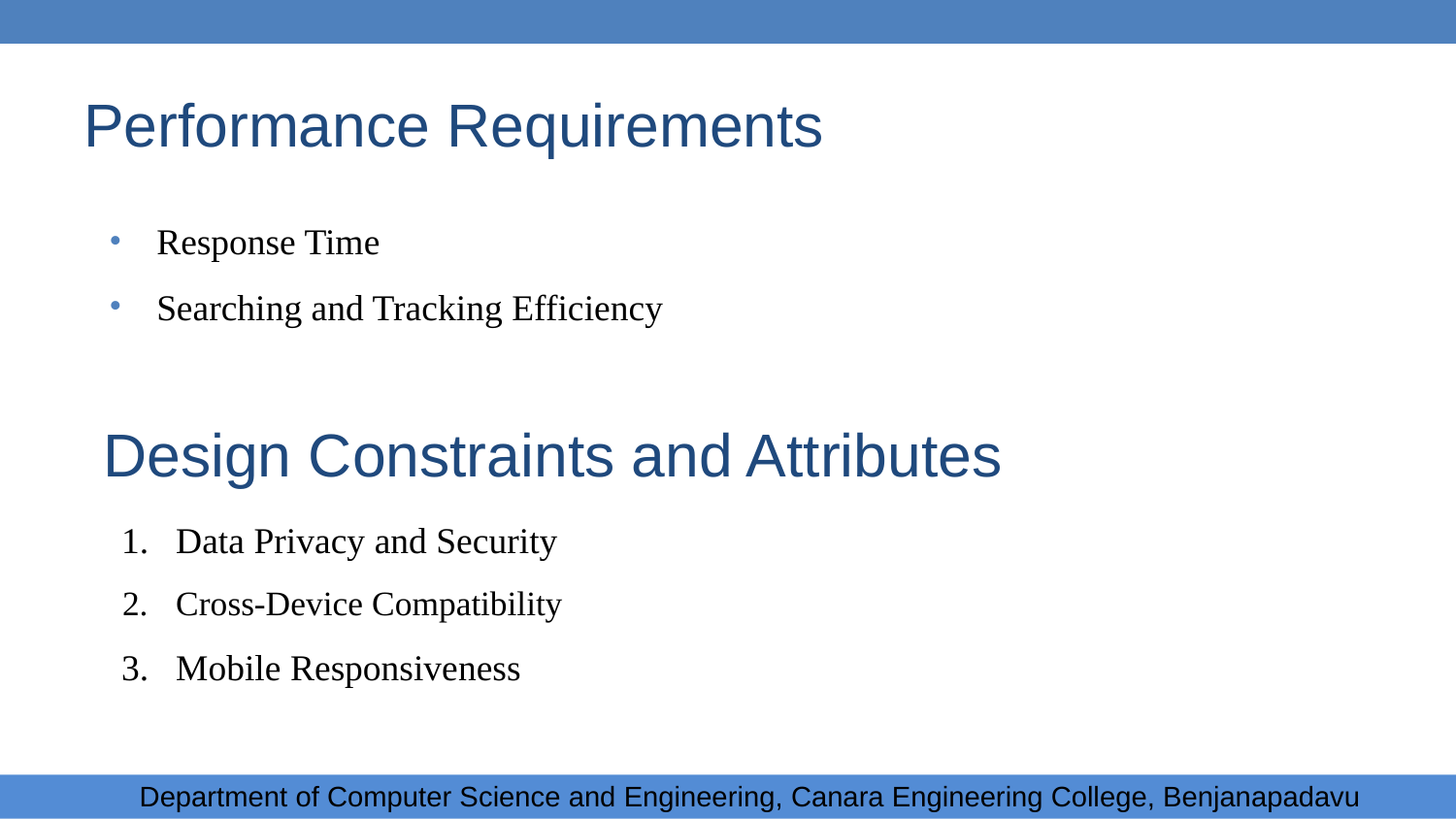

# Performance Requirements
Response Time
Searching and Tracking Efficiency
Design Constraints and Attributes
Data Privacy and Security
Cross-Device Compatibility
Mobile Responsiveness